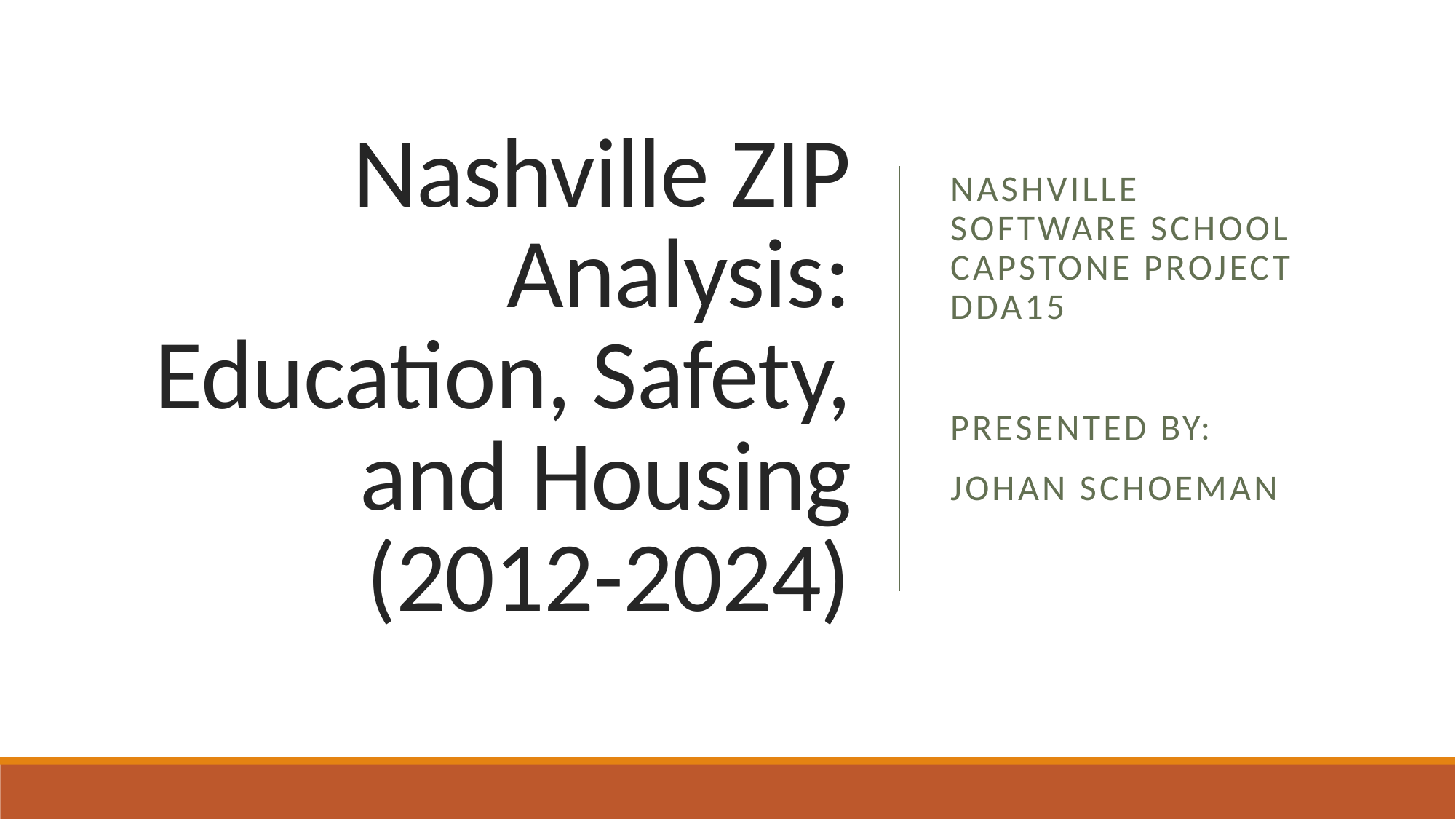

# Nashville ZIP Analysis: Education, Safety, and Housing (2012-2024)
Nashville Software School Capstone Project DDA15

Presented by:
Johan Schoeman